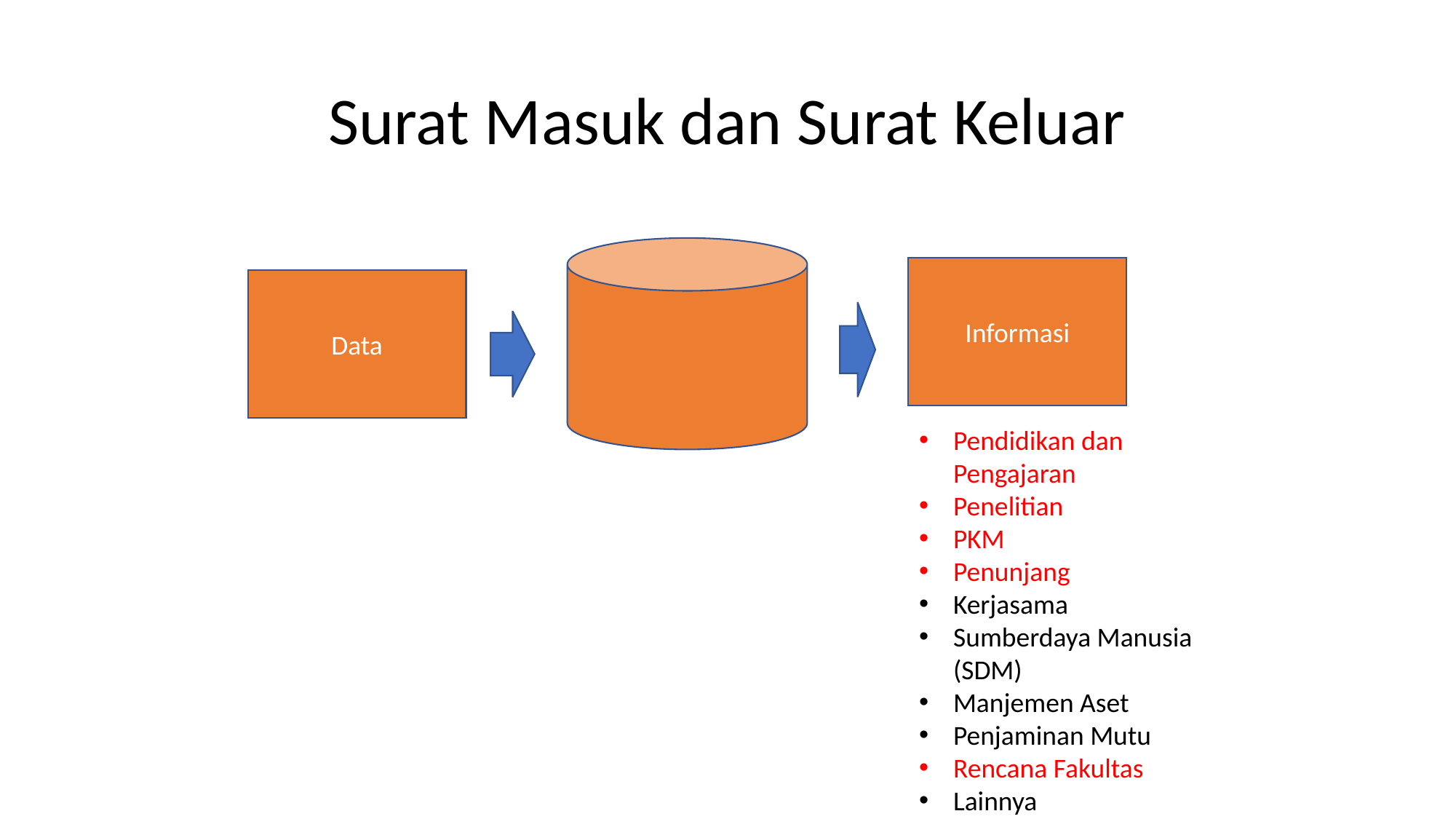

# Surat Masuk dan Surat Keluar

Informasi
Data

Pendidikan dan Pengajaran
Penelitian
PKM
Penunjang
Kerjasama
Sumberdaya Manusia (SDM)
Manjemen Aset
Penjaminan Mutu
Rencana Fakultas
Lainnya